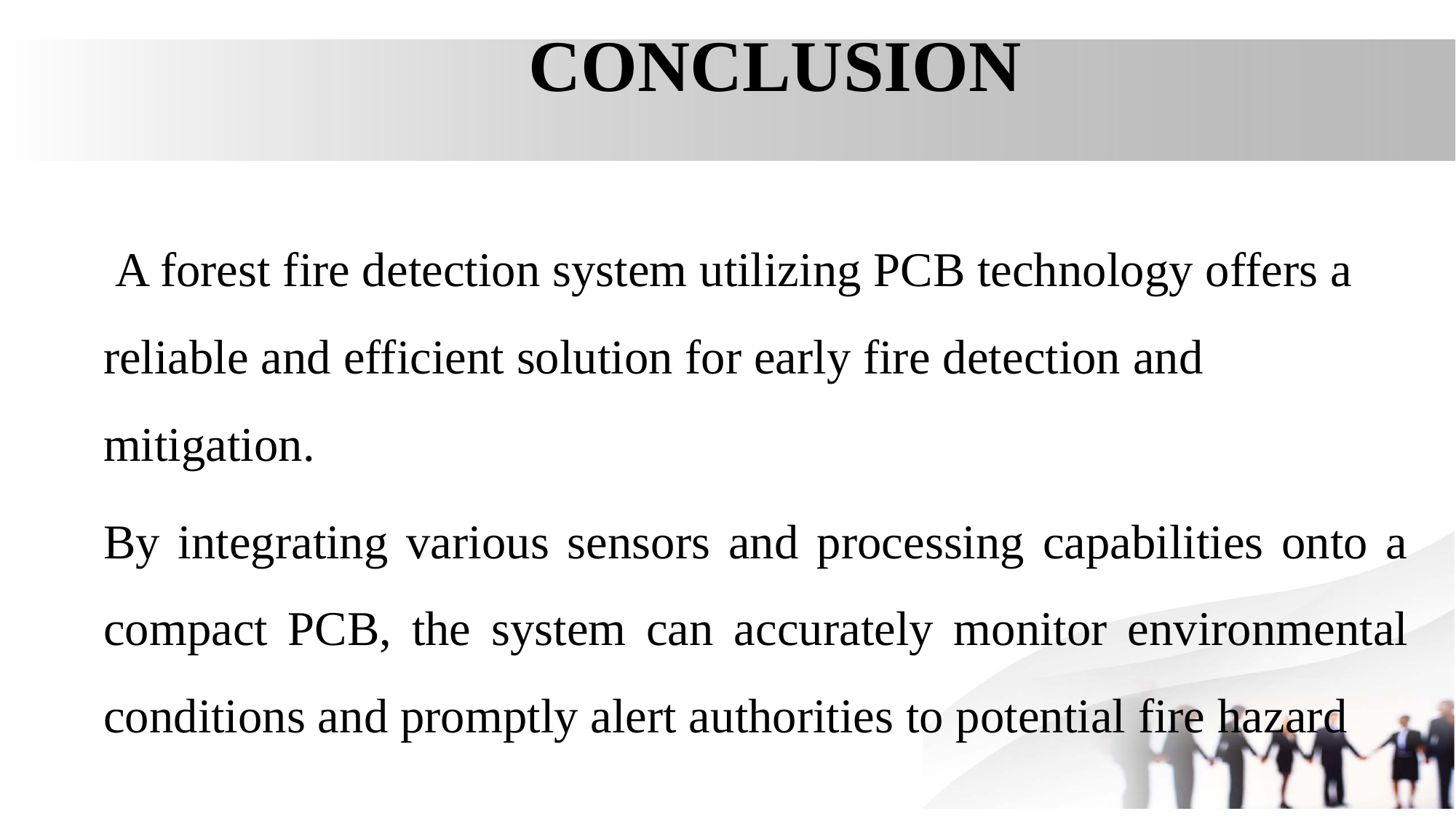

# CONCLUSION
 A forest fire detection system utilizing PCB technology offers a reliable and efficient solution for early fire detection and mitigation.
By integrating various sensors and processing capabilities onto a compact PCB, the system can accurately monitor environmental conditions and promptly alert authorities to potential fire hazard